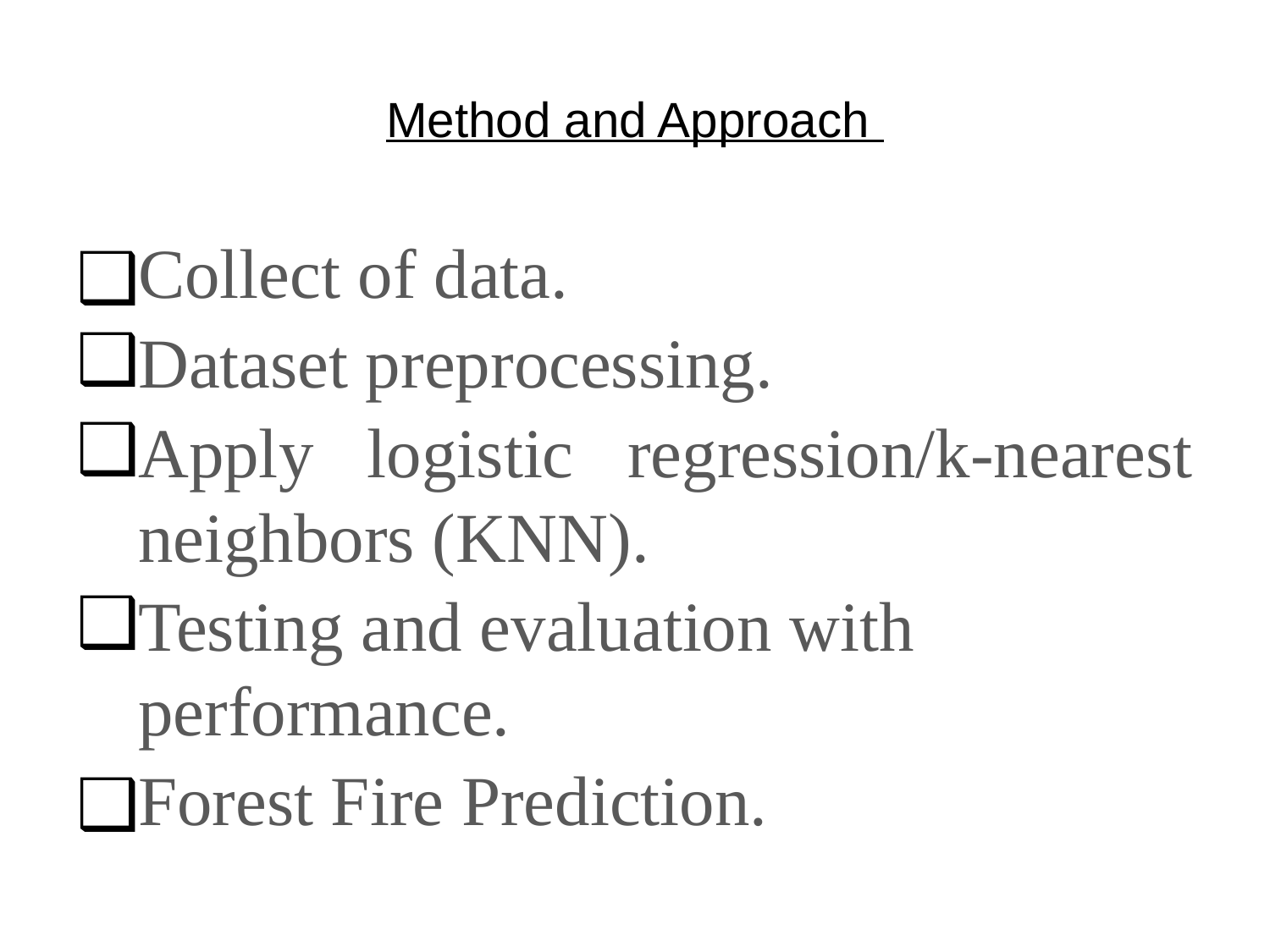

# Method and Approach
Collect of data.
Dataset preprocessing.
Apply logistic regression/k-nearest neighbors (KNN).
Testing and evaluation with performance.
Forest Fire Prediction.